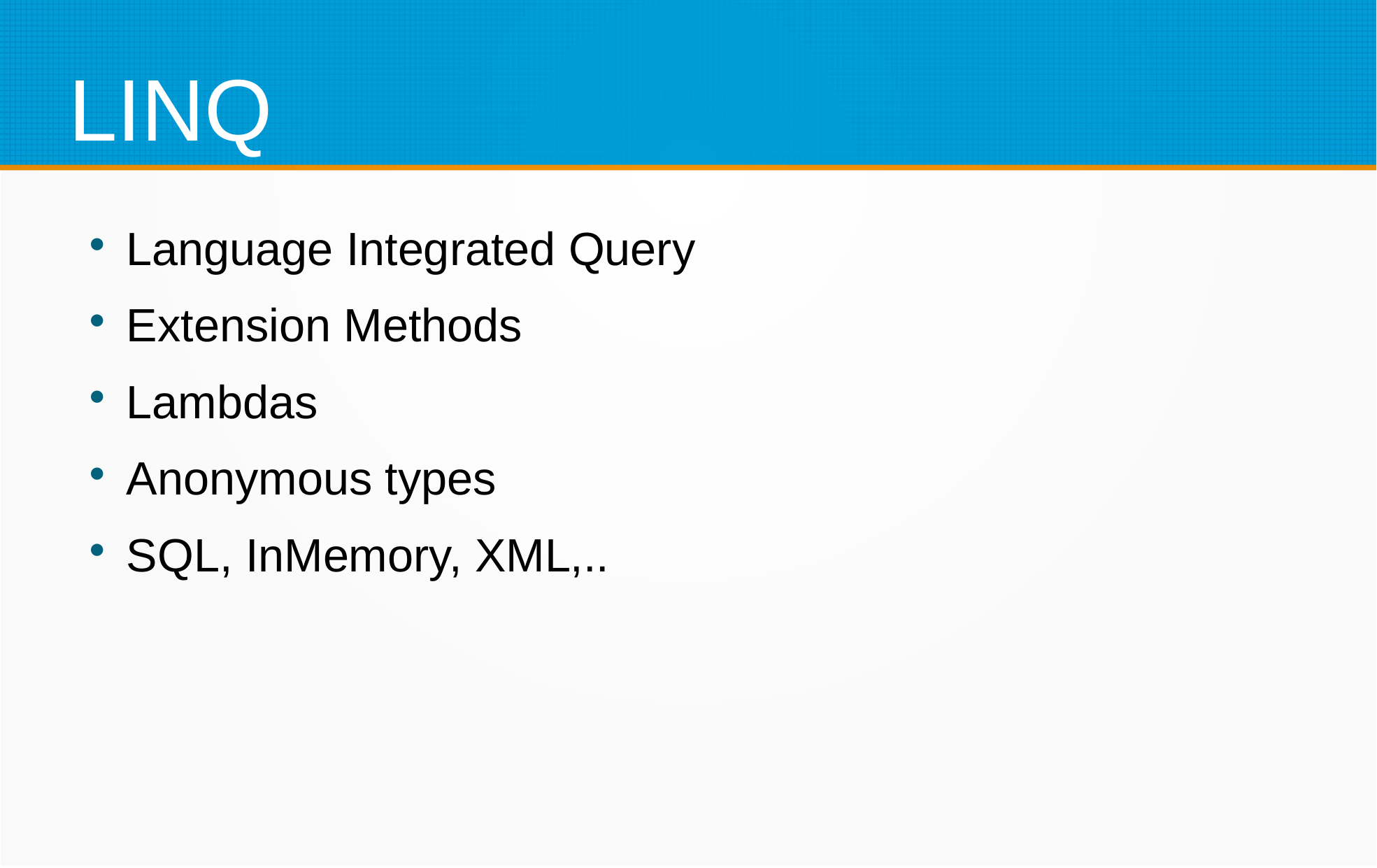

LINQ
Language Integrated Query
Extension Methods
Lambdas
Anonymous types
SQL, InMemory, XML,..